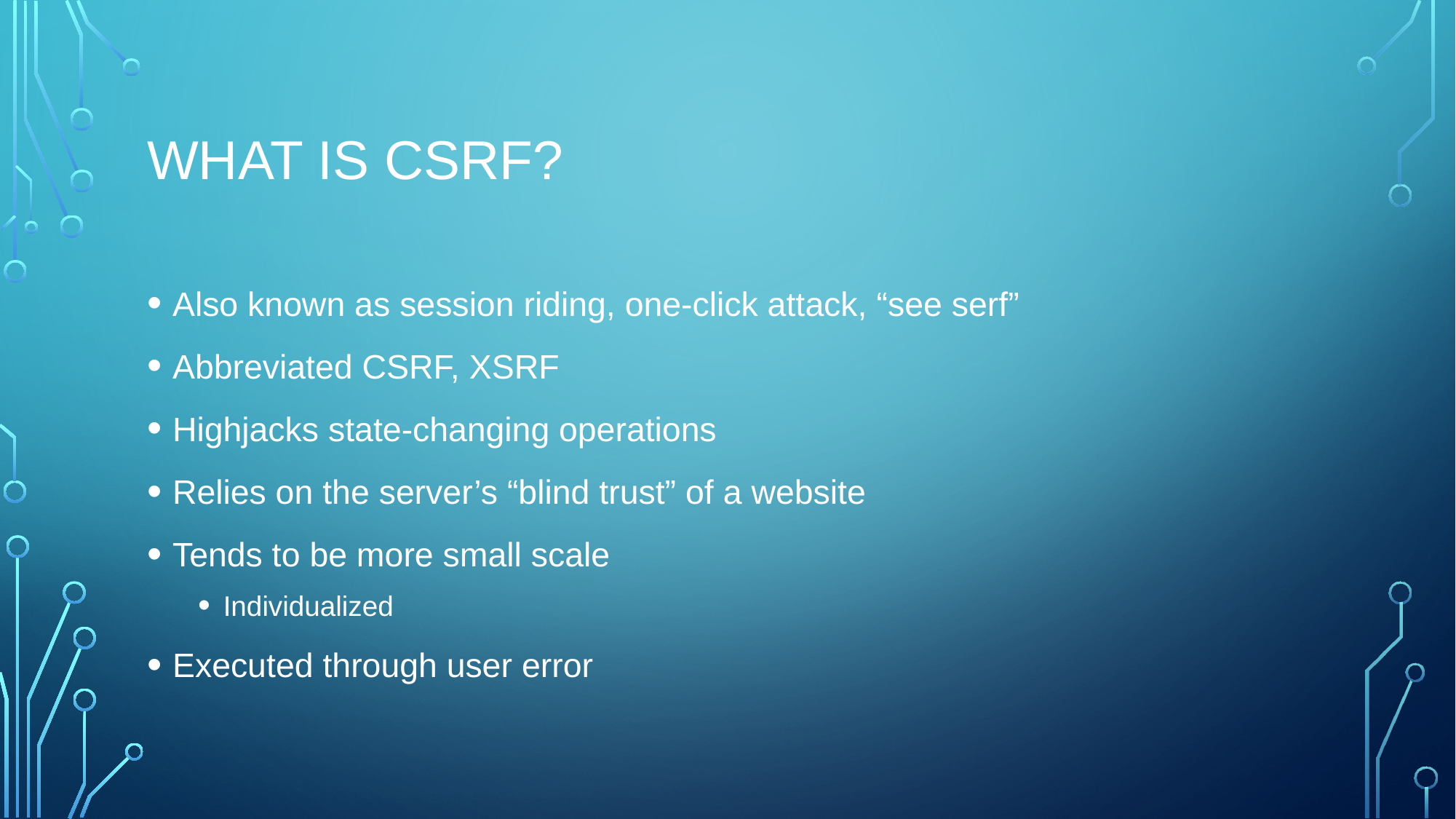

# What is CSRF?
Also known as session riding, one-click attack, “see serf”
Abbreviated CSRF, XSRF
Highjacks state-changing operations
Relies on the server’s “blind trust” of a website
Tends to be more small scale
Individualized
Executed through user error